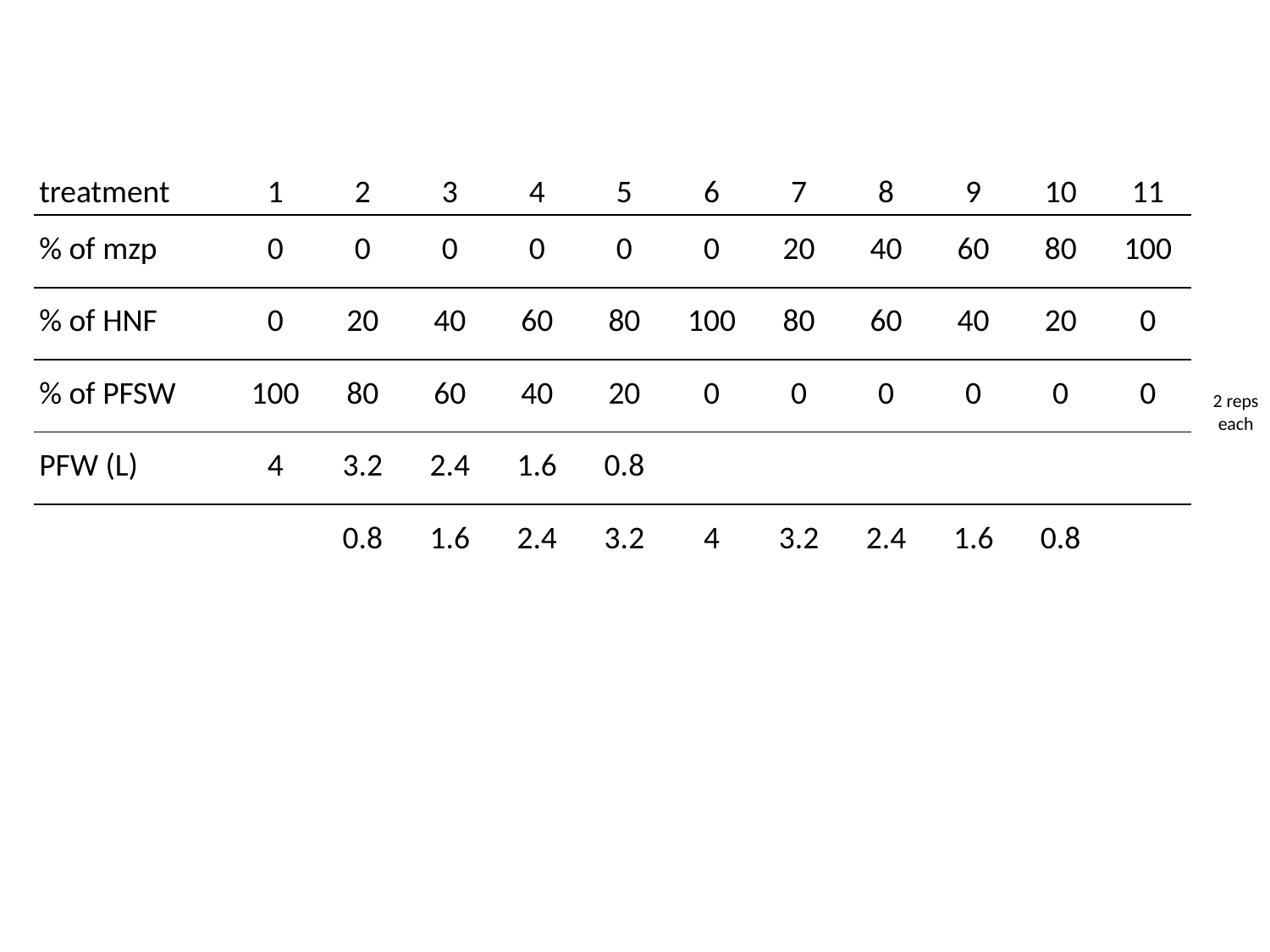

| treatment | 1 | 2 | 3 | 4 | 5 | 6 | 7 | 8 | 9 | 10 | 11 |
| --- | --- | --- | --- | --- | --- | --- | --- | --- | --- | --- | --- |
| % of mzp | 0 | 0 | 0 | 0 | 0 | 0 | 20 | 40 | 60 | 80 | 100 |
| % of HNF | 0 | 20 | 40 | 60 | 80 | 100 | 80 | 60 | 40 | 20 | 0 |
| % of PFSW | 100 | 80 | 60 | 40 | 20 | 0 | 0 | 0 | 0 | 0 | 0 |
| PFW (L) | 4 | 3.2 | 2.4 | 1.6 | 0.8 |  |  |  |  |  |  |
|  |  | 0.8 | 1.6 | 2.4 | 3.2 | 4 | 3.2 | 2.4 | 1.6 | 0.8 |  |
2 reps each